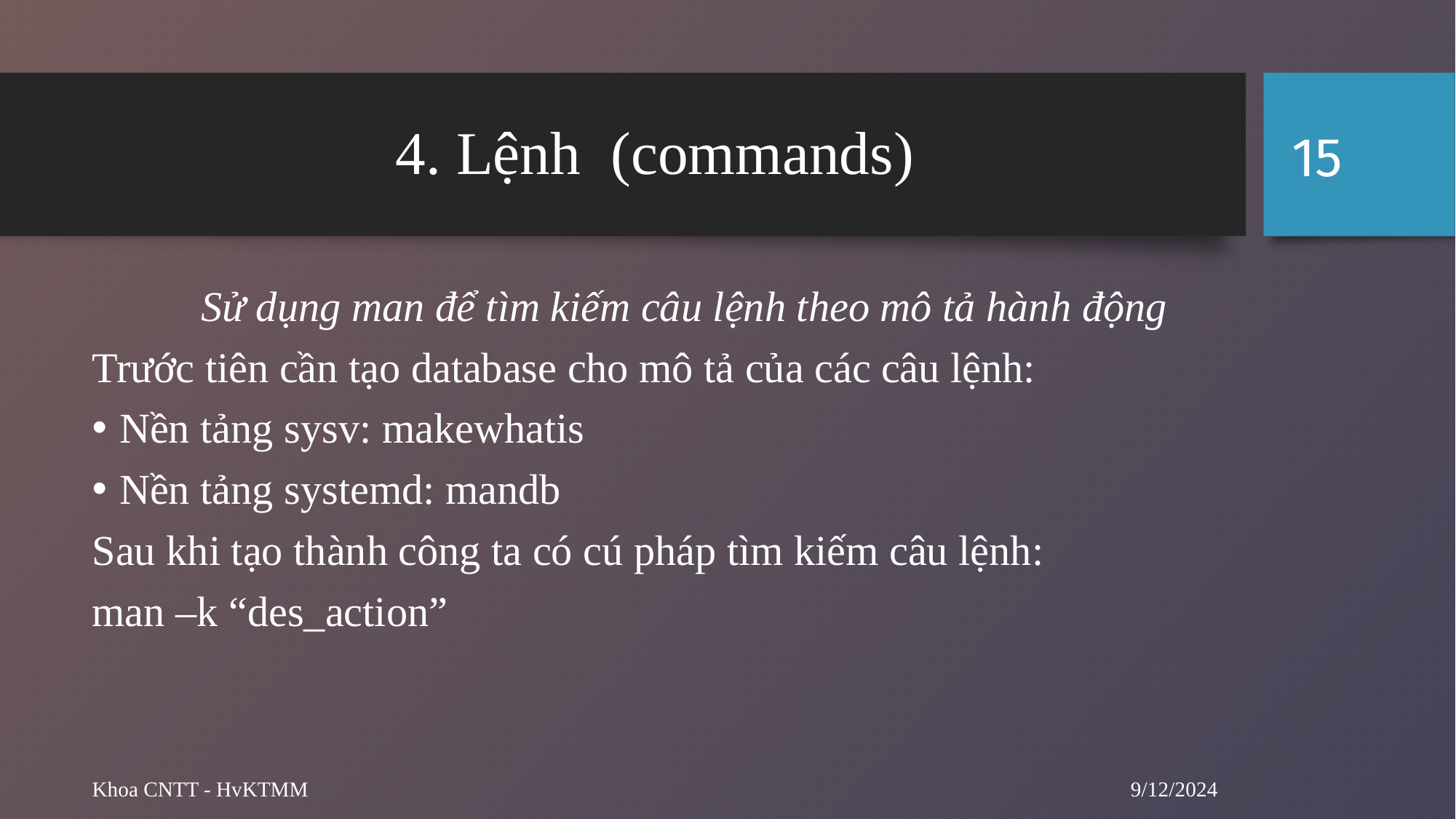

15
# 4. Lệnh  (commands)
	Sử dụng man để tìm kiếm câu lệnh theo mô tả hành động
Trước tiên cần tạo database cho mô tả của các câu lệnh:
Nền tảng sysv: makewhatis
Nền tảng systemd: mandb
Sau khi tạo thành công ta có cú pháp tìm kiếm câu lệnh:
man –k “des_action”
9/12/2024
Khoa CNTT - HvKTMM